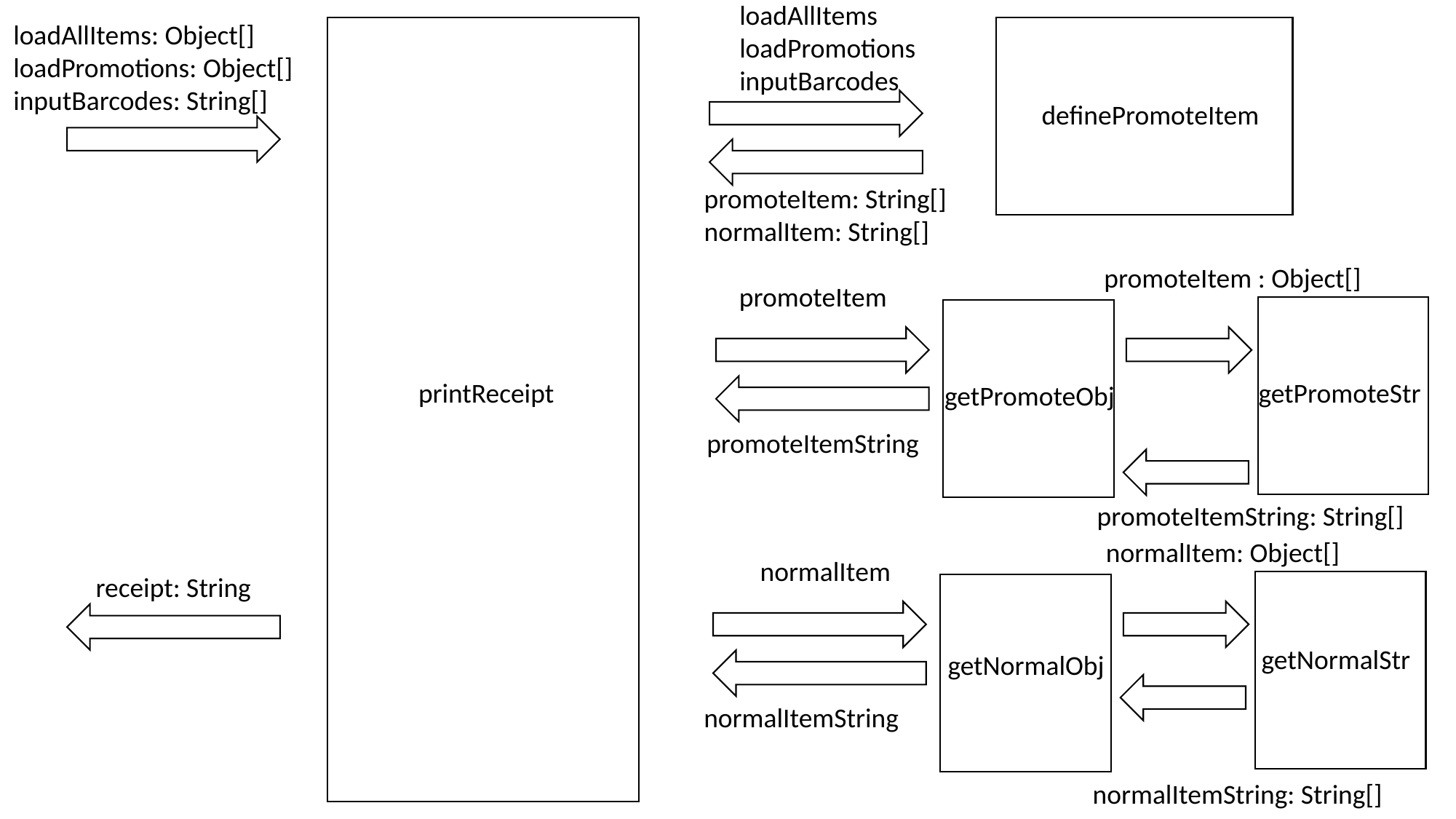

loadAllItems
loadPromotions
inputBarcodes
loadAllItems: Object[]
loadPromotions: Object[]
inputBarcodes: String[]

definePromoteItem

promoteItem: String[]
normalItem: String[]
promoteItem : Object[]
promoteItem

printReceipt
getPromoteStr
getPromoteObj

promoteItemString

promoteItemString: String[]
normalItem: Object[]
normalItem
receipt: String

getNormalStr
getNormalObj

normalItemString
normalItemString: String[]